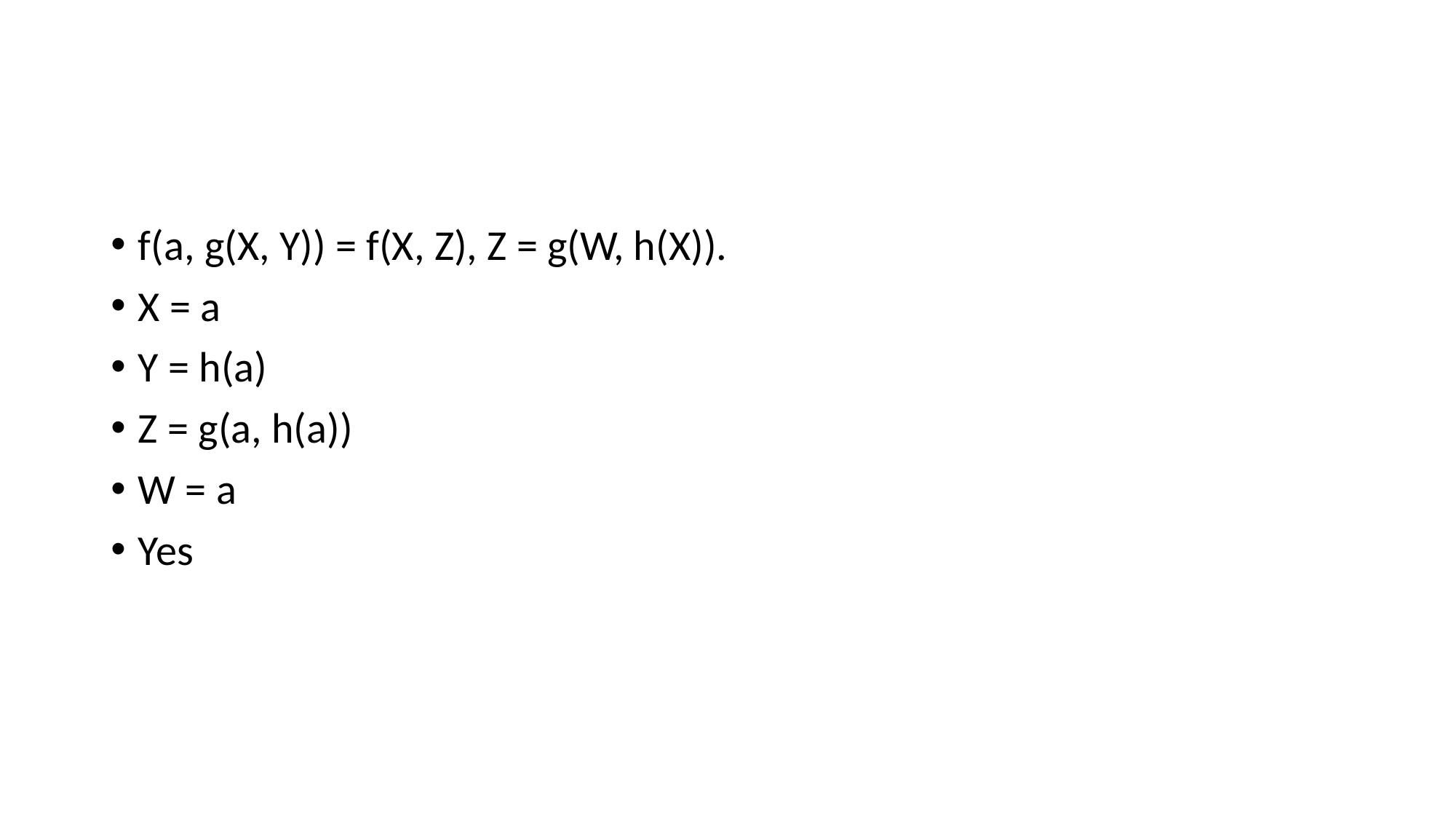

#
f(a, g(X, Y)) = f(X, Z), Z = g(W, h(X)).
X = a
Y = h(a)
Z = g(a, h(a))
W = a
Yes